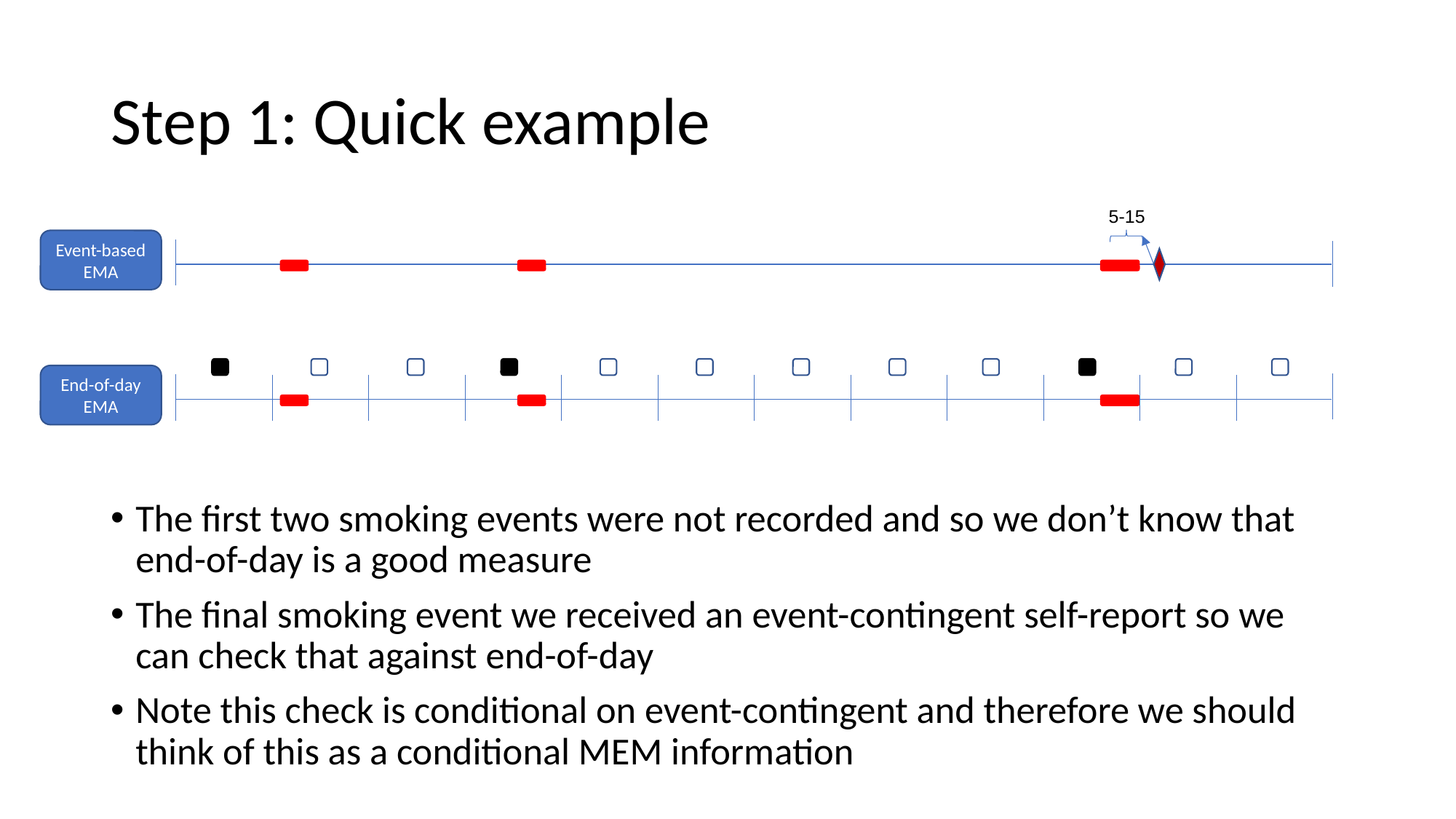

# Step 1: Quick example
5-15

Event-based EMA

End-of-day EMA

The first two smoking events were not recorded and so we don’t know that end-of-day is a good measure
The final smoking event we received an event-contingent self-report so we can check that against end-of-day
Note this check is conditional on event-contingent and therefore we should think of this as a conditional MEM information